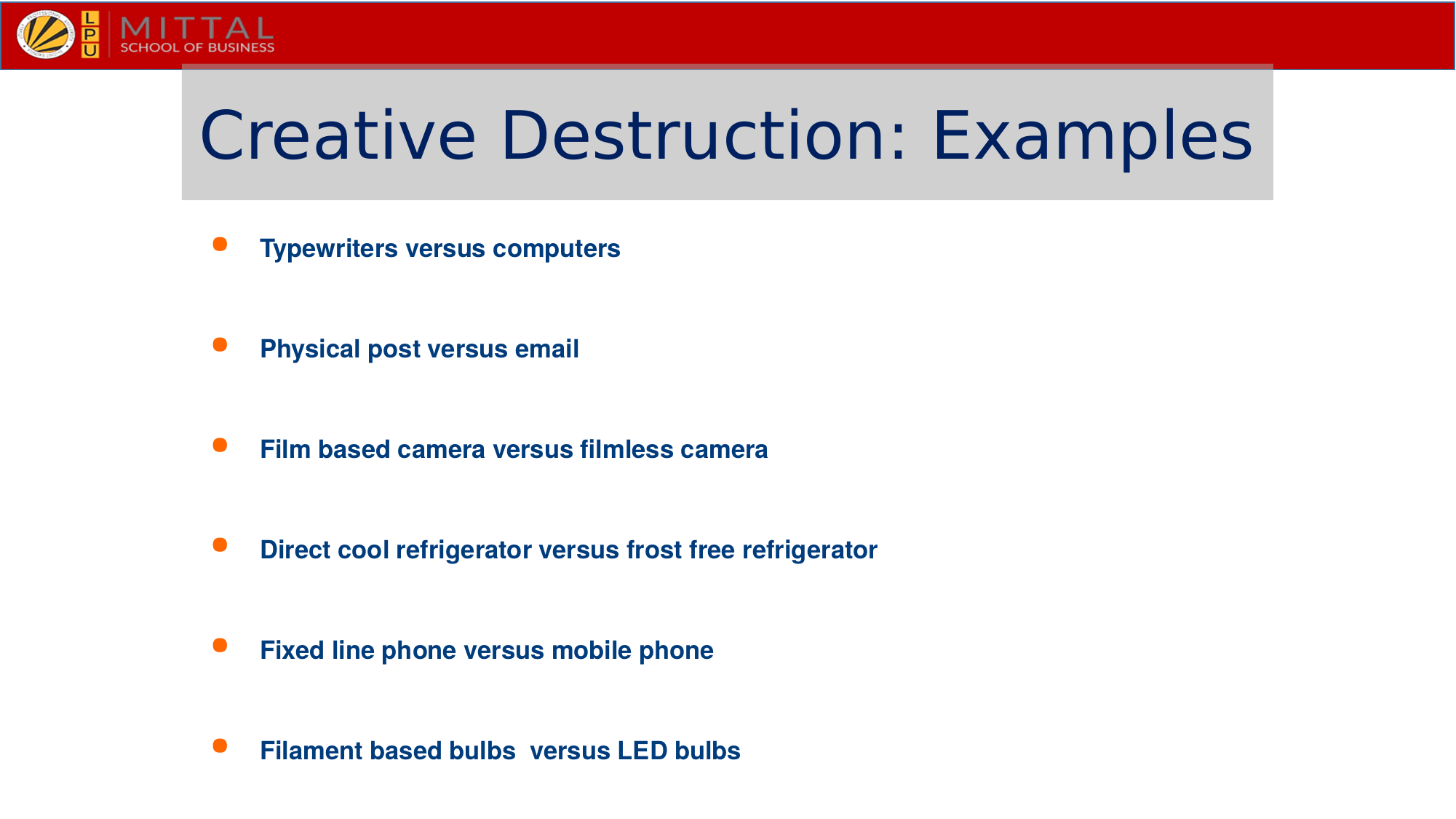

Creative Destruction: Examples
Typewriters versus computers

Physical post versus email

Film based camera versus filmless camera

Direct cool refrigerator versus frost free refrigerator

Fixed line phone versus mobile phone

Filament based bulbs  versus LED bulbs